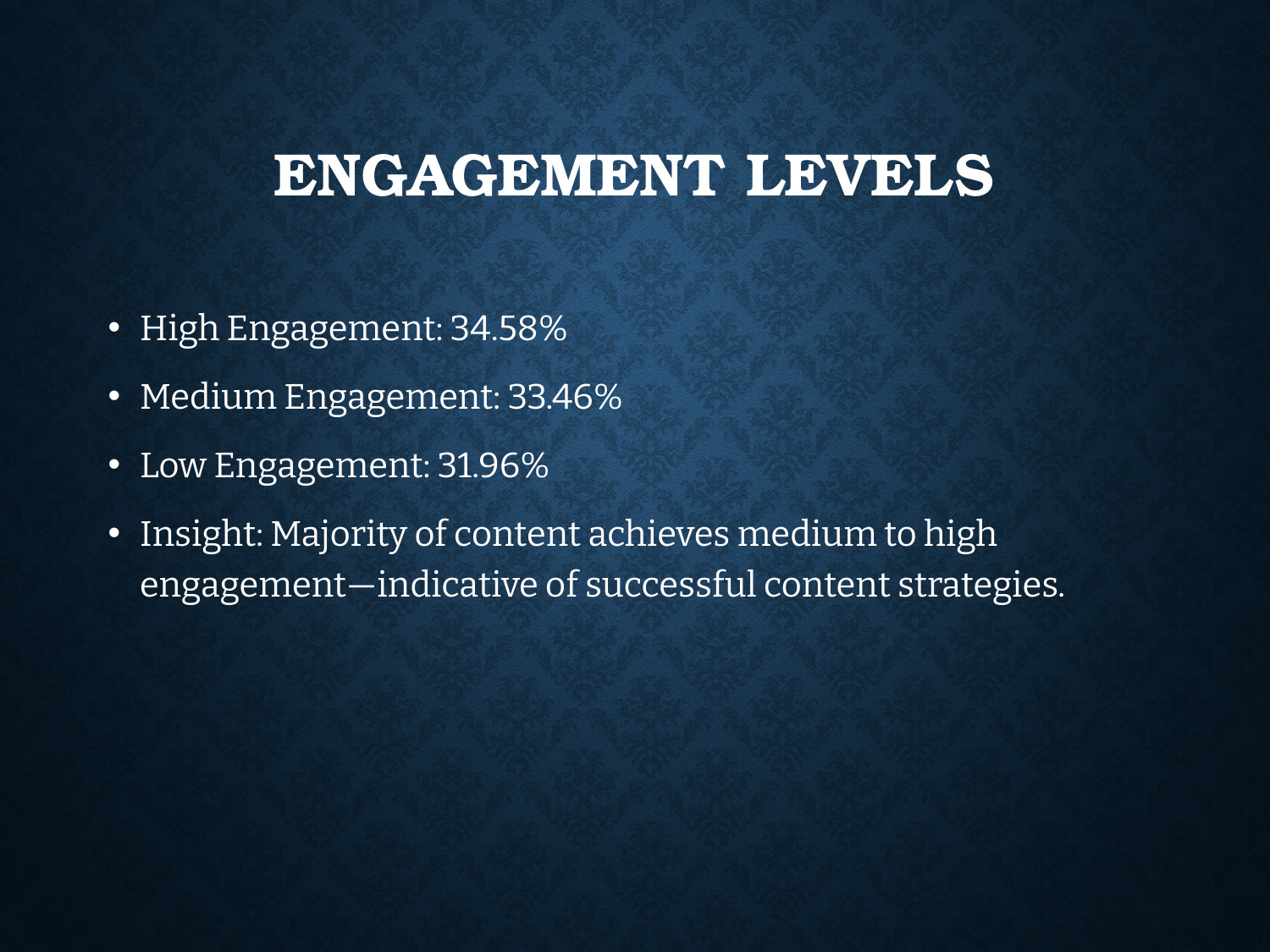

# Engagement Levels
High Engagement: 34.58%
Medium Engagement: 33.46%
Low Engagement: 31.96%
Insight: Majority of content achieves medium to high engagement—indicative of successful content strategies.